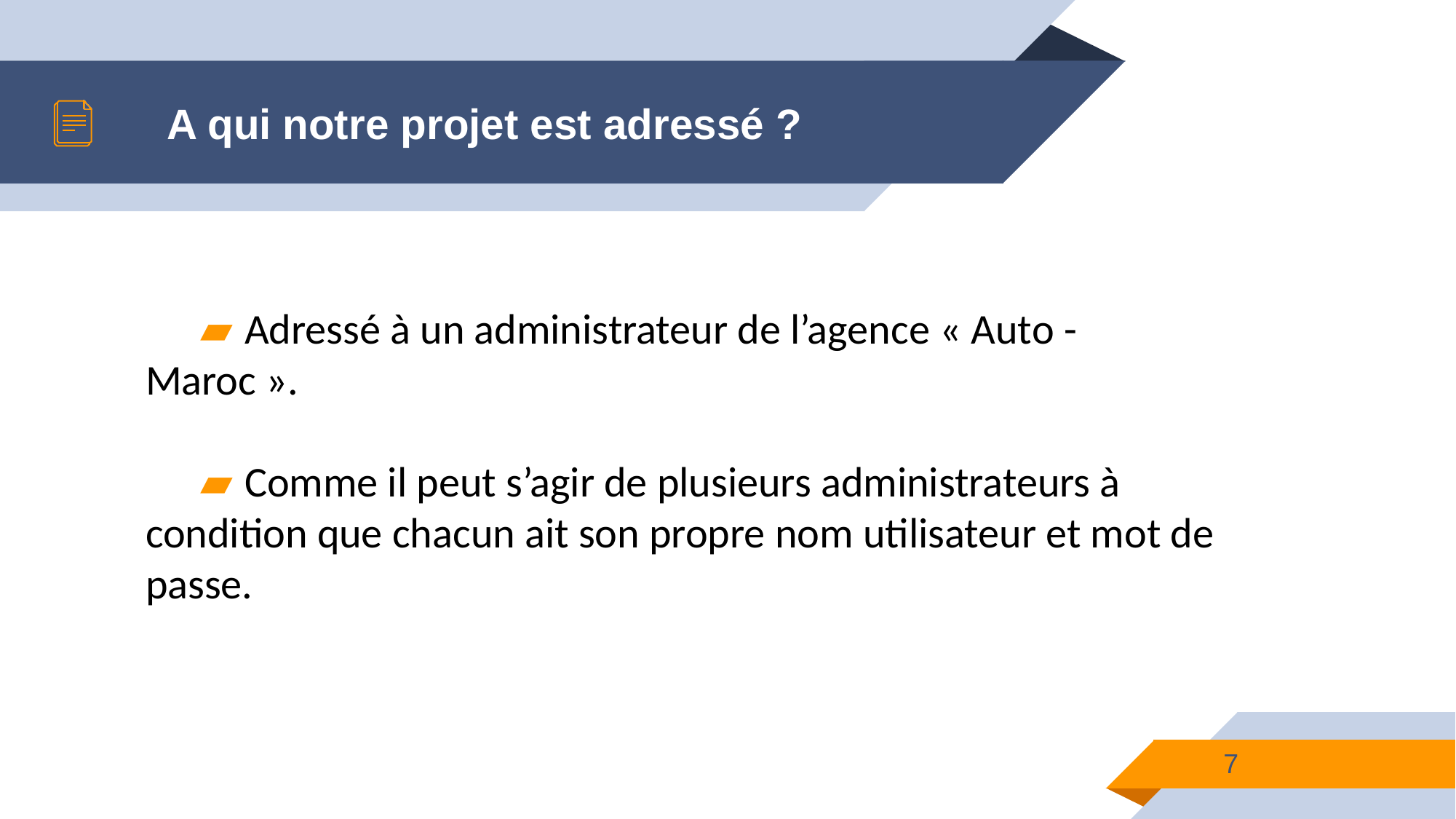

# A qui notre projet est adressé ?

▰ Adressé à un administrateur de l’agence « Auto -Maroc ».

▰ Comme il peut s’agir de plusieurs administrateurs à condition que chacun ait son propre nom utilisateur et mot de passe.

7